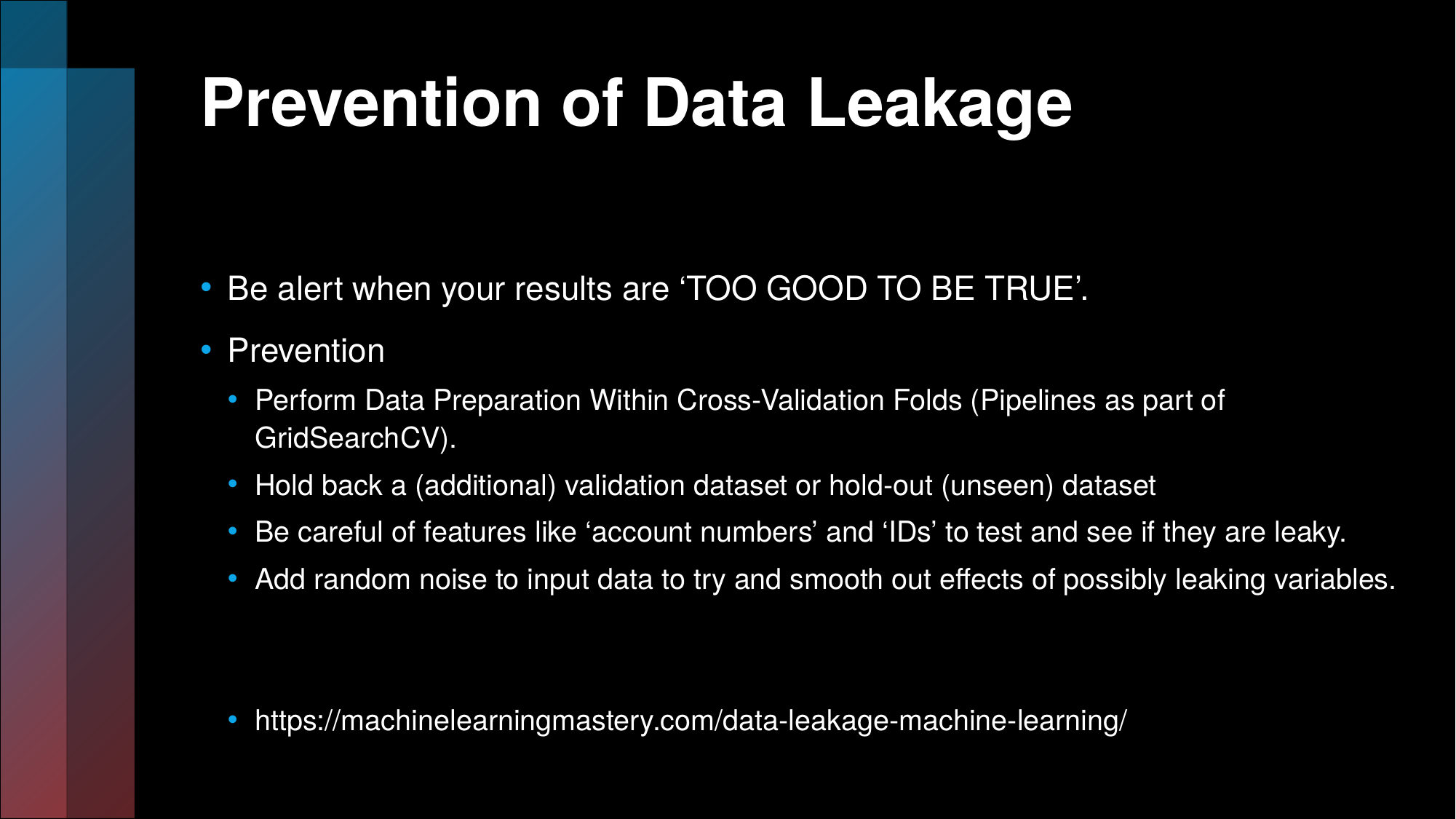

# Prevention of Data Leakage
Be alert when your results are ‘TOO GOOD TO BE TRUE’.
Prevention
Perform Data Preparation Within Cross-Validation Folds (Pipelines as part of GridSearchCV).
Hold back a (additional) validation dataset or hold-out (unseen) dataset
Be careful of features like ‘account numbers’ and ‘IDs’ to test and see if they are leaky.
Add random noise to input data to try and smooth out effects of possibly leaking variables.

https://machinelearningmastery.com/data-leakage-machine-learning/